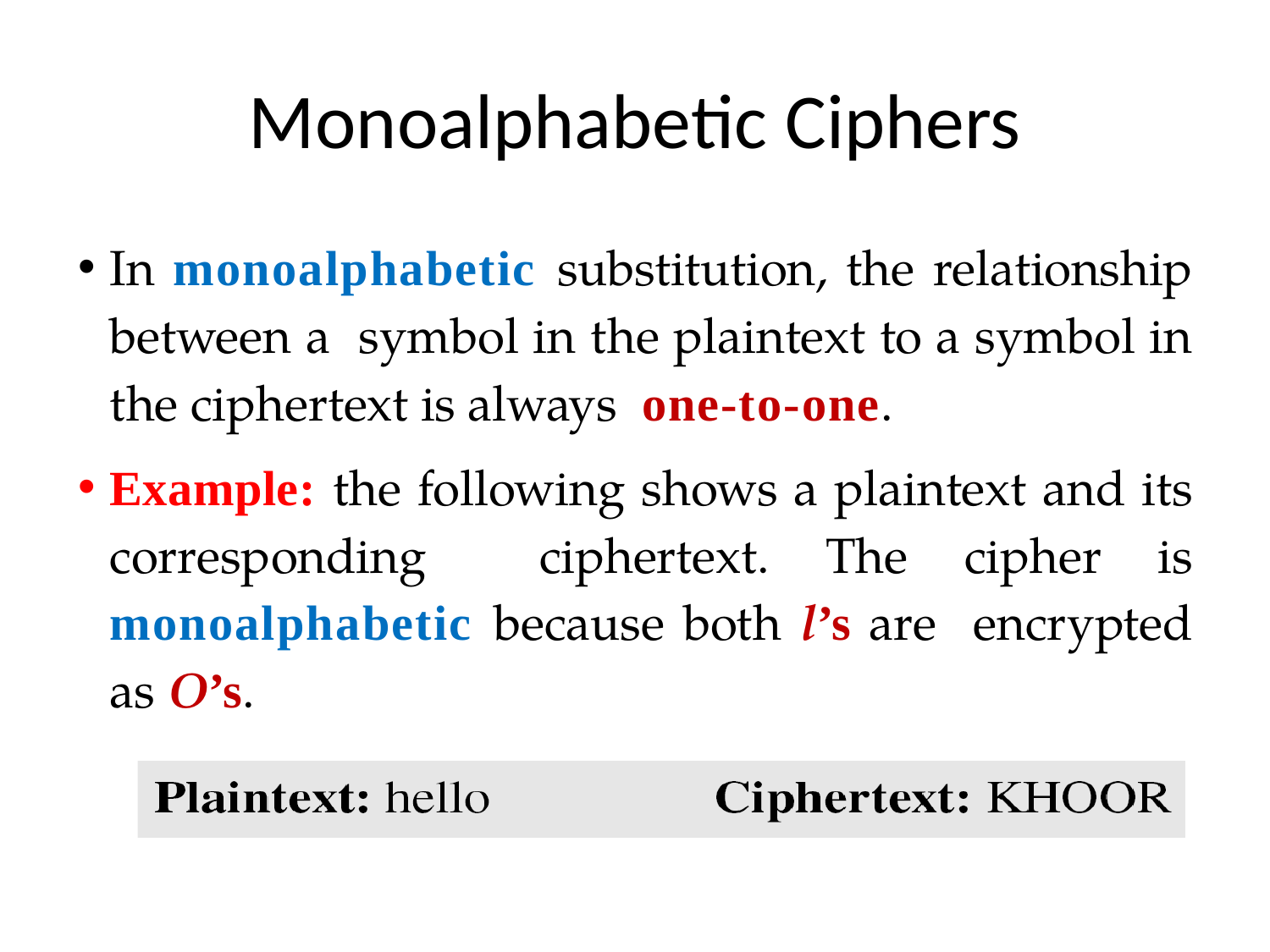

# Monoalphabetic Ciphers
In monoalphabetic substitution, the relationship between a  symbol in the plaintext to a symbol in the ciphertext is always  one-to-one.
Example: the following shows a plaintext and its corresponding  ciphertext. The cipher is monoalphabetic because both l’s are  encrypted as O’s.